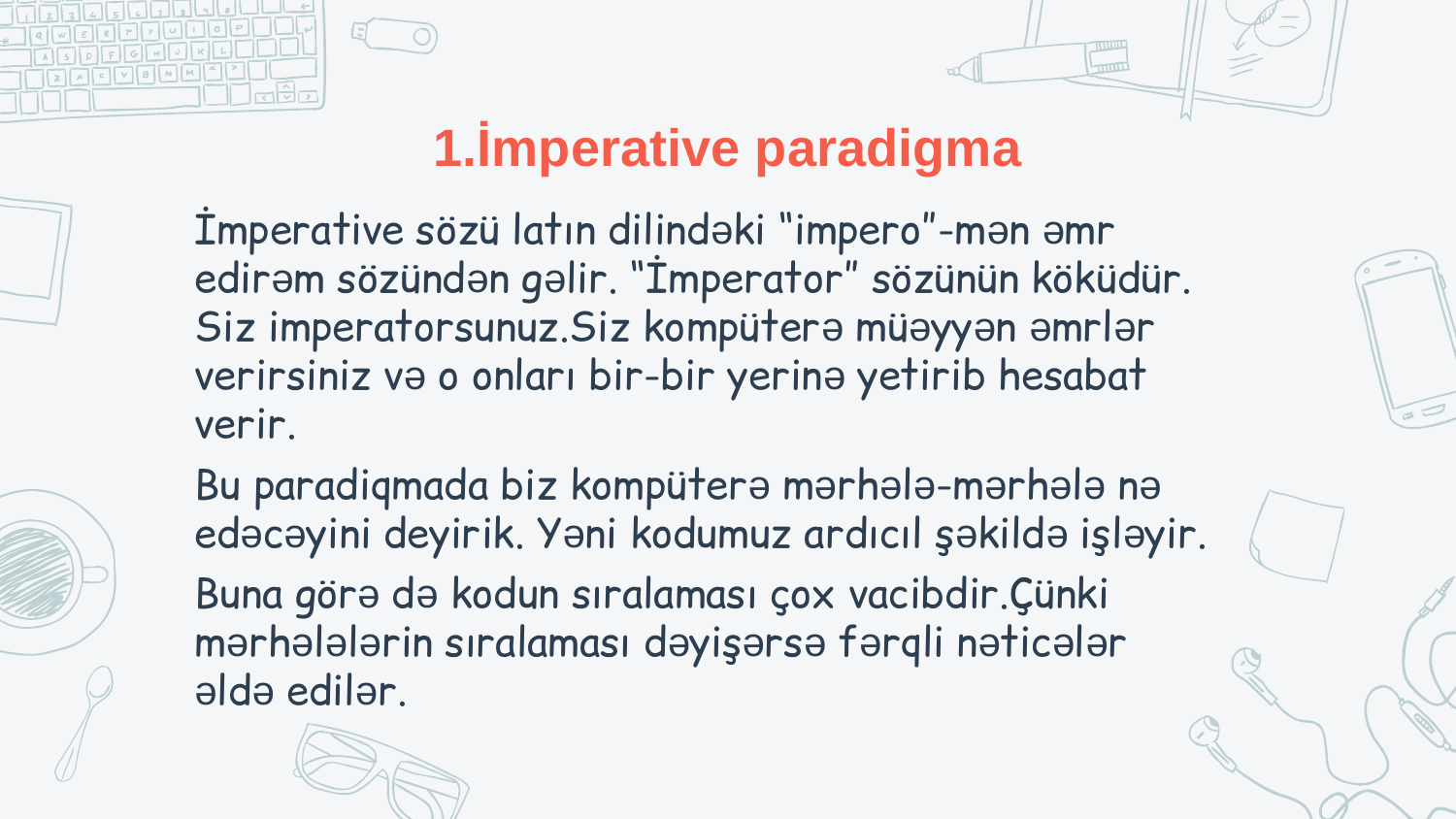

5
# 1.İmperative paradigma
İmperative sözü latın dilindəki “impero”-mən əmr edirəm sözündən gəlir. “İmperator” sözünün köküdür. Siz imperatorsunuz.Siz kompüterə müəyyən əmrlər verirsiniz və o onları bir-bir yerinə yetirib hesabat verir.
Bu paradiqmada biz kompüterə mərhələ-mərhələ nə edəcəyini deyirik. Yəni kodumuz ardıcıl şəkildə işləyir.
Buna görə də kodun sıralaması çox vacibdir.Çünki mərhələlərin sıralaması dəyişərsə fərqli nəticələr əldə edilər.